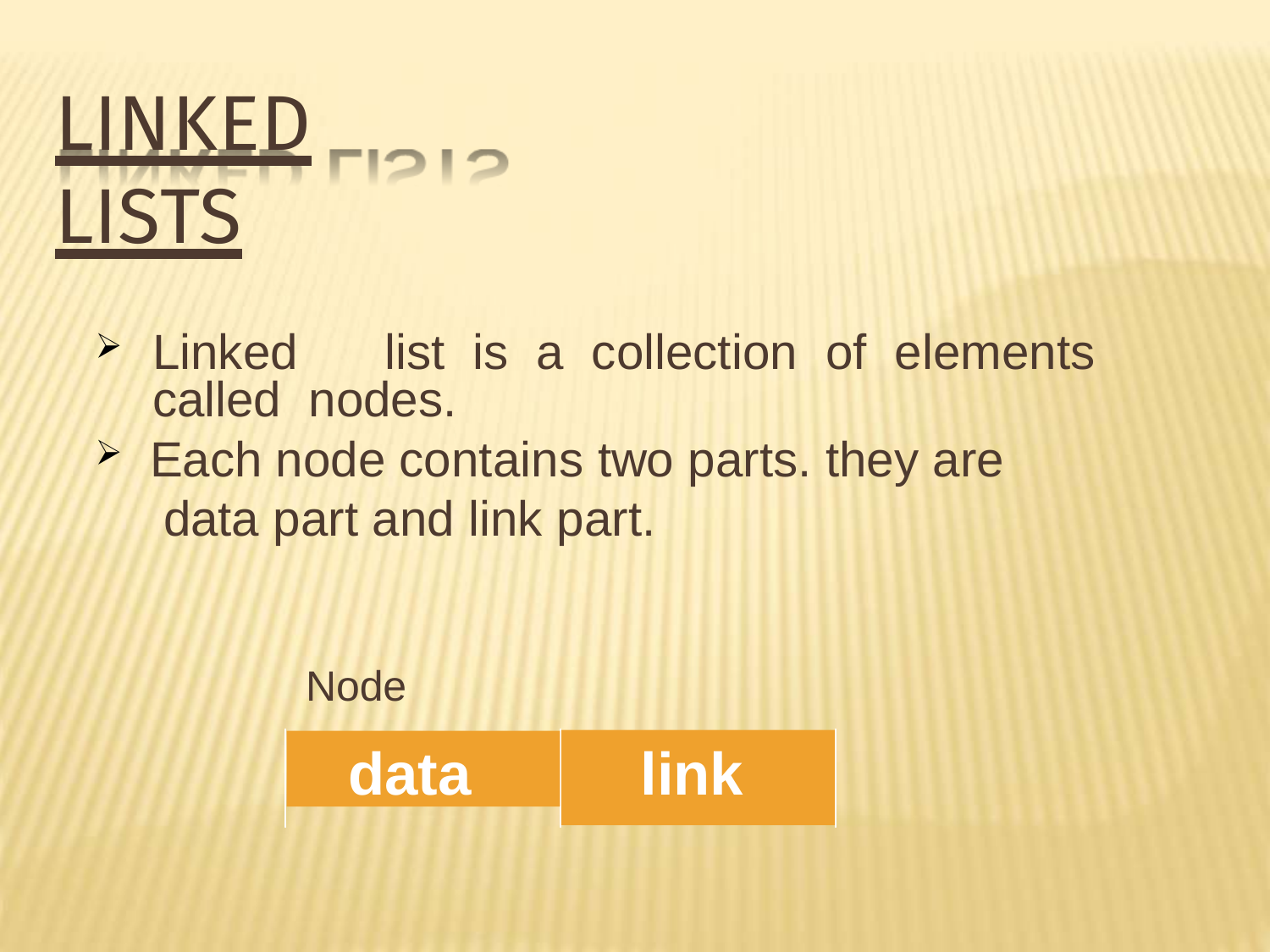

# LINKED LISTS

Linked	list	is	a	collection	of	elements	called  nodes.
Each node contains two parts. they are  data part and link part.

Node

data
link